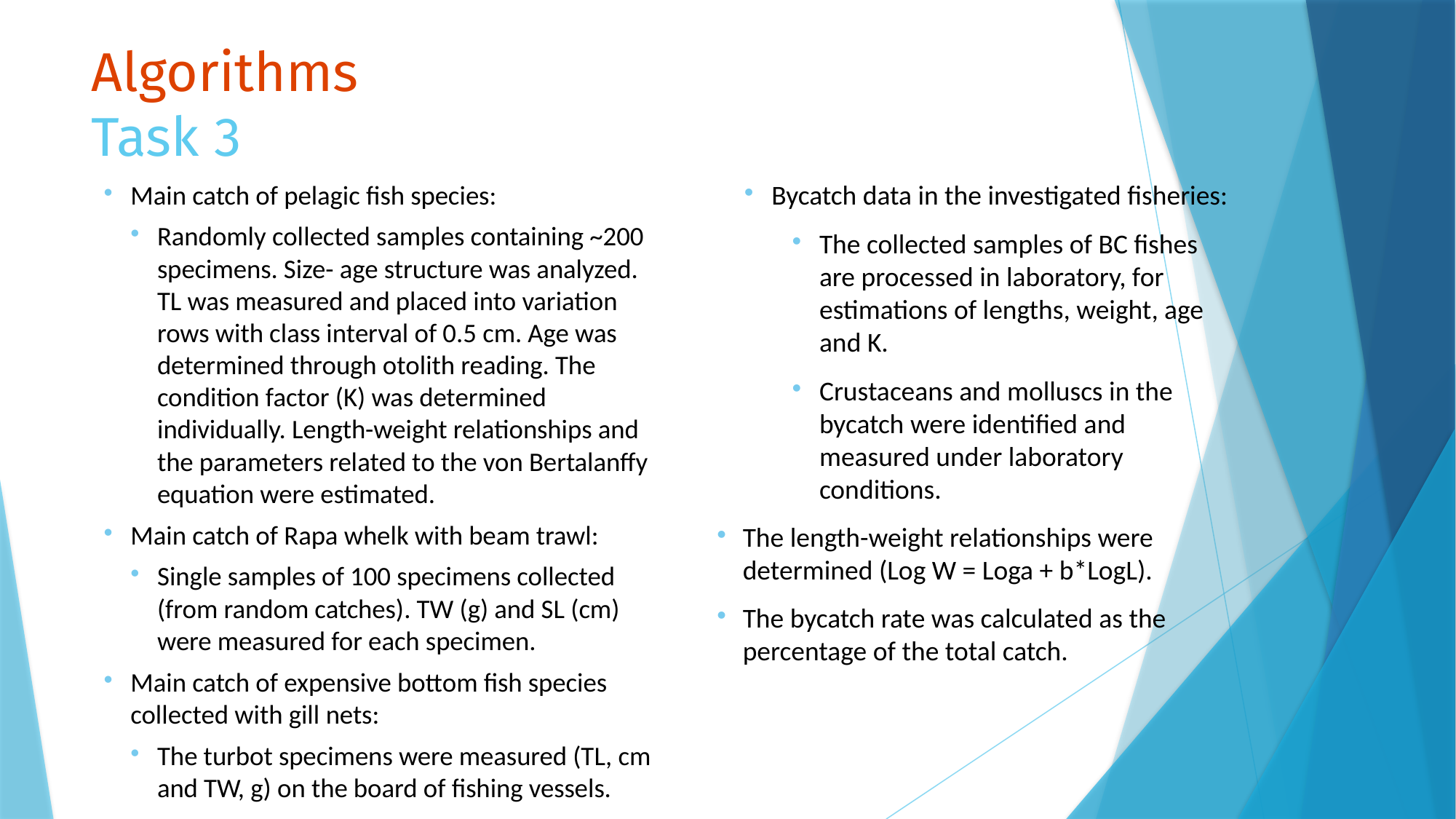

# Algorithms
Task 3
Main catch of pelagic fish species:
Randomly collected samples containing ~200 specimens. Size- age structure was analyzed. TL was measured and placed into variation rows with class interval of 0.5 cm. Age was determined through otolith reading. The condition factor (K) was determined individually. Length-weight relationships and the parameters related to the von Bertalanffy equation were estimated.
Main catch of Rapa whelk with beam trawl:
Single samples of 100 specimens collected (from random catches). TW (g) and SL (cm) were measured for each specimen.
Main catch of expensive bottom fish species collected with gill nets:
The turbot specimens were measured (TL, cm and TW, g) on the board of fishing vessels.

Bycatch data in the investigated fisheries:
The collected samples of BC fishes are processed in laboratory, for estimations of lengths, weight, age and K.
Crustaceans and molluscs in the bycatch were identified and measured under laboratory conditions.
The length-weight relationships were determined (Log W = Loga + b*LogL).
The bycatch rate was calculated as the percentage of the total catch.